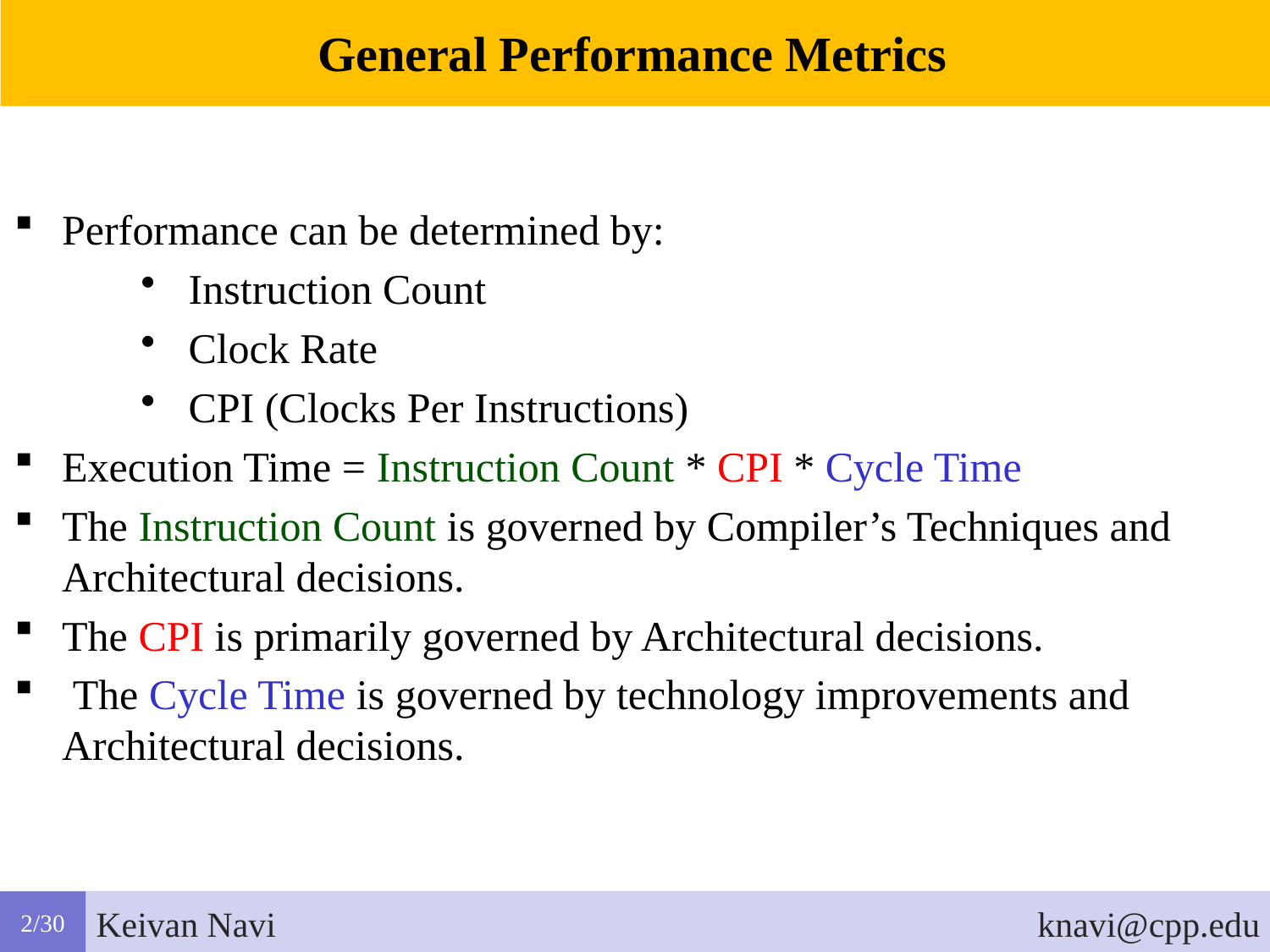

General Performance Metrics
Performance can be determined by:
Instruction Count
Clock Rate
CPI (Clocks Per Instructions)
Execution Time = Instruction Count * CPI * Cycle Time
The Instruction Count is governed by Compiler’s Techniques and Architectural decisions.
The CPI is primarily governed by Architectural decisions.
 The Cycle Time is governed by technology improvements and Architectural decisions.

2/30
Keivan Navi
knavi@cpp.edu